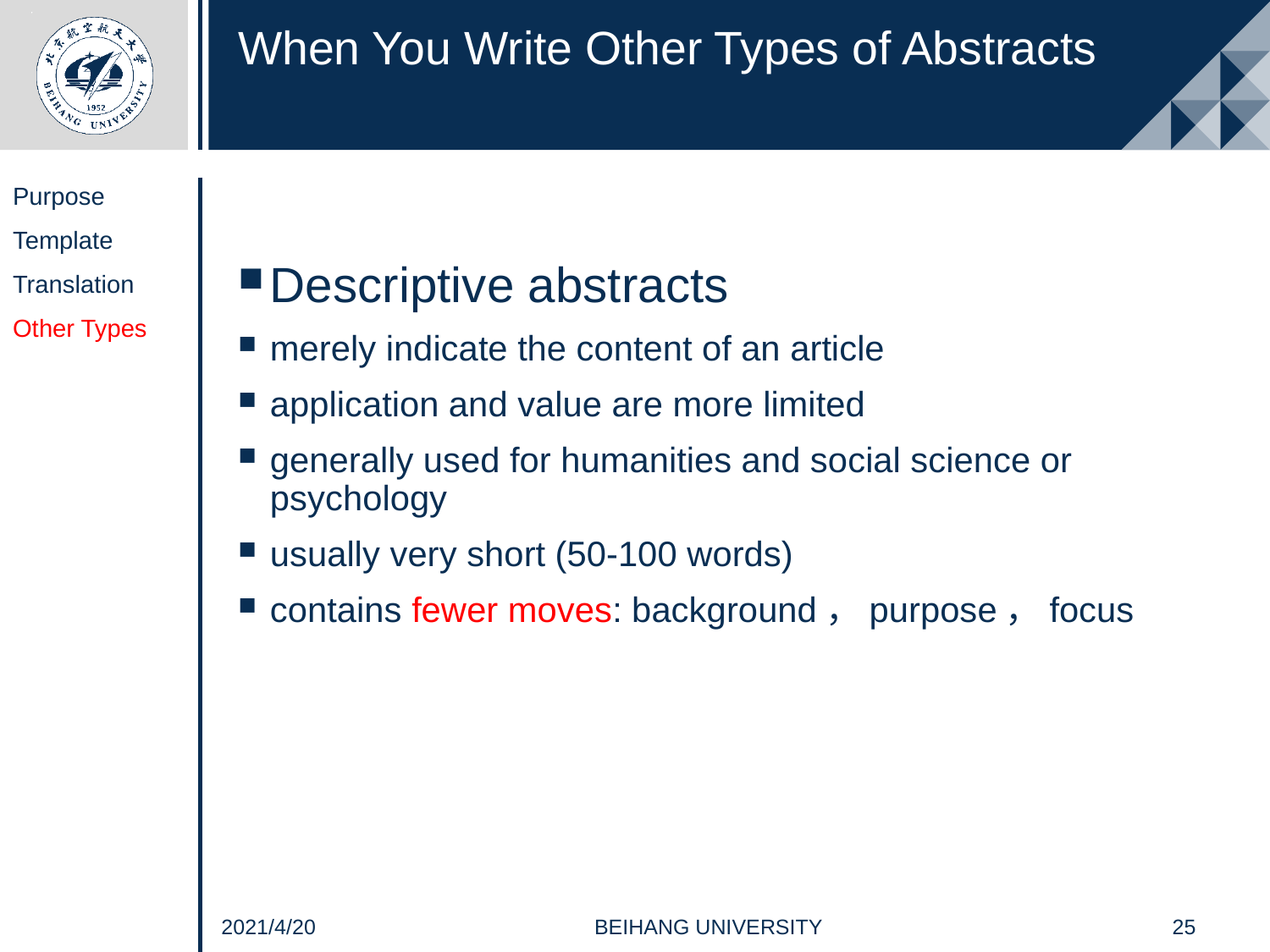

# When You Write Other Types of Abstracts

Purpose
Template
Translation
Other Types
Descriptive abstracts
merely indicate the content of an article
application and value are more limited
generally used for humanities and social science or psychology
usually very short (50-100 words)
contains fewer moves: background，purpose，focus

25
BEIHANG UNIVERSITY
2021/4/20